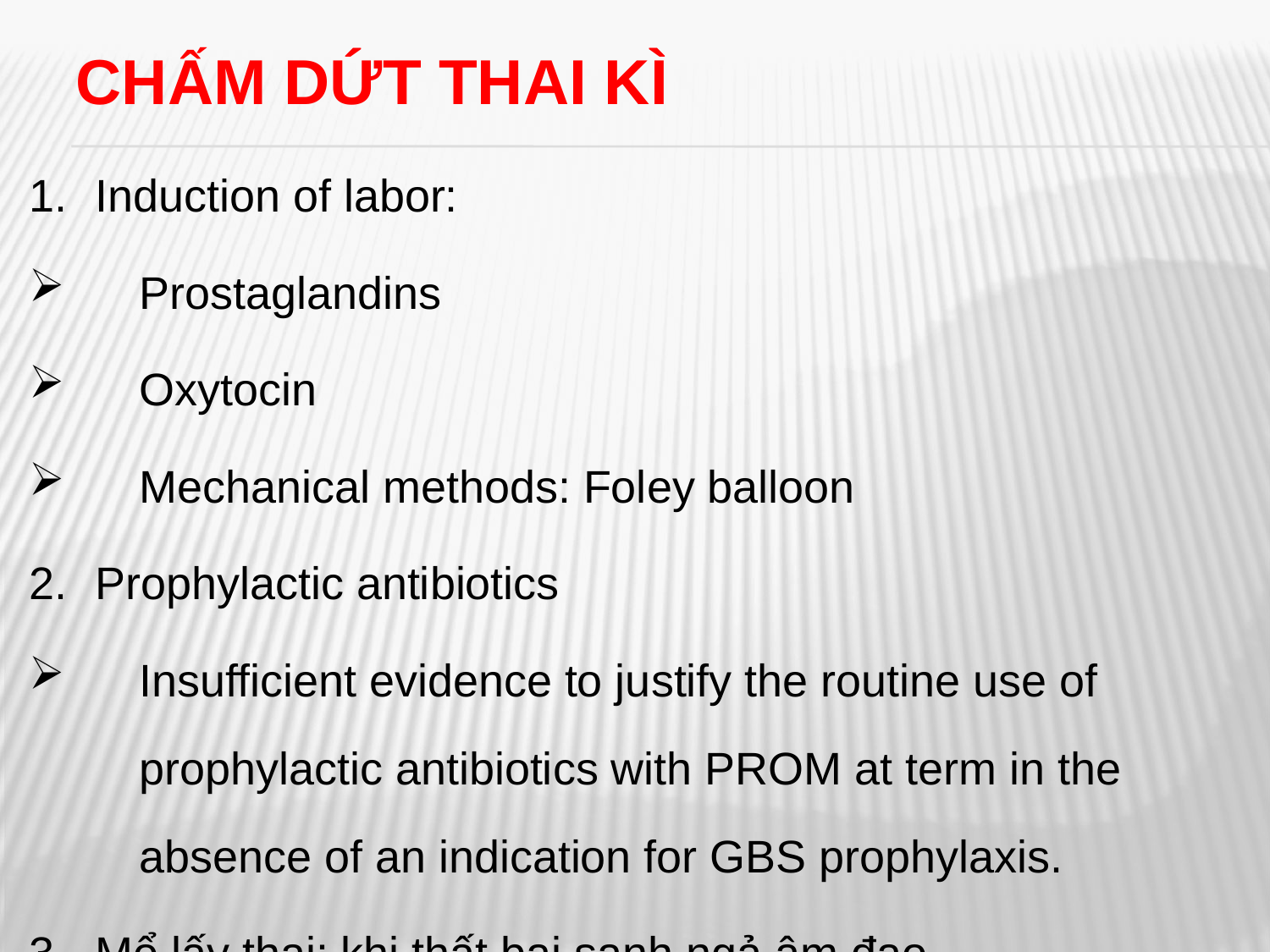

# Chấm dứt thai kì
Induction of labor:
Prostaglandins
Oxytocin
Mechanical methods: Foley balloon
Prophylactic antibiotics
Insufficient evidence to justify the routine use of prophylactic antibiotics with PROM at term in the absence of an indication for GBS prophylaxis.
Mổ lấy thai: khi thất bại sanh ngả âm đạo